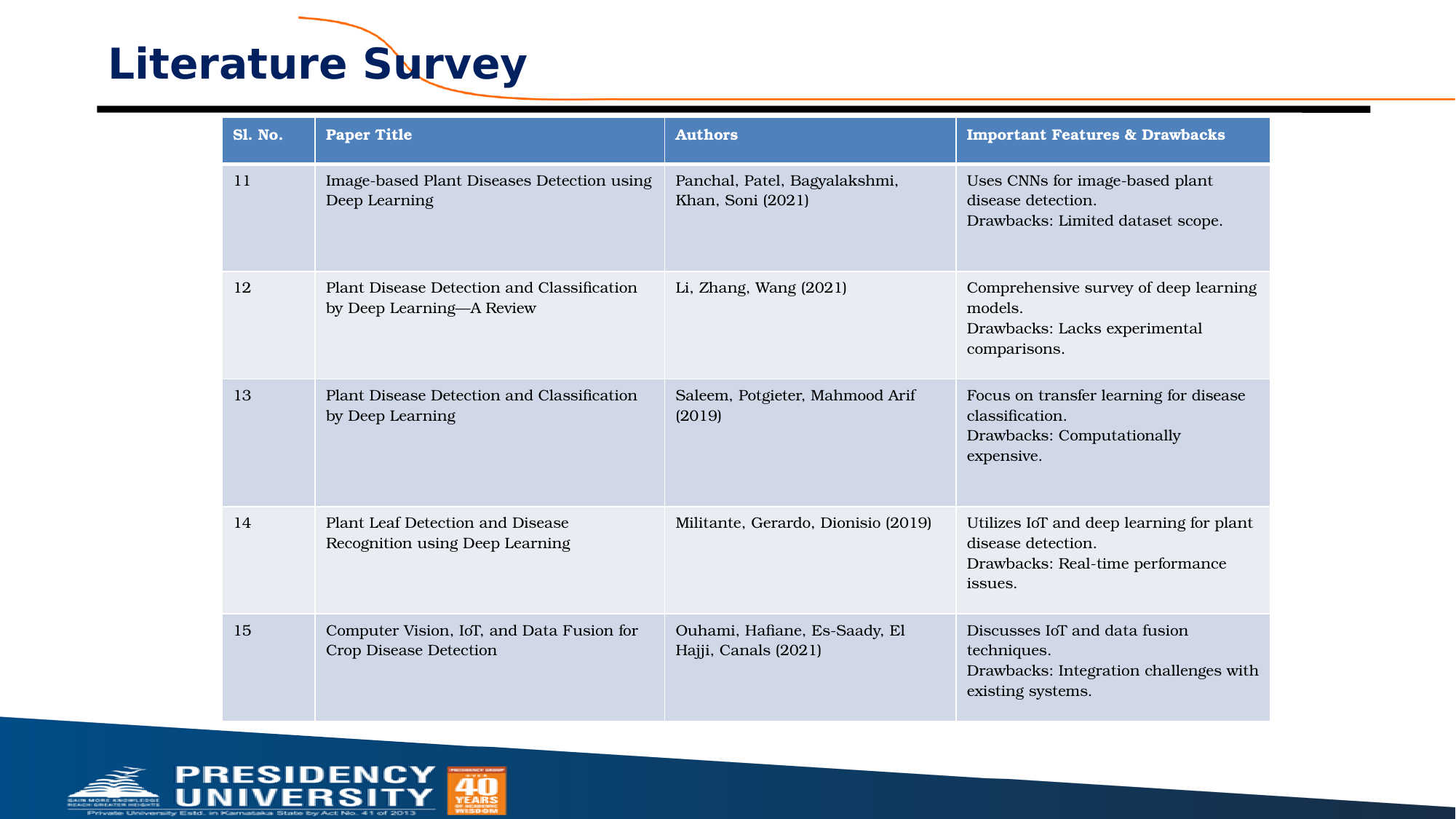

# Literature Survey
| Sl. No. | Paper Title | Authors | Important Features & Drawbacks |
| --- | --- | --- | --- |
| 11 | Image-based Plant Diseases Detection using Deep Learning | Panchal, Patel, Bagyalakshmi, Khan, Soni (2021) | Uses CNNs for image-based plant disease detection. Drawbacks: Limited dataset scope. |
| 12 | Plant Disease Detection and Classification by Deep Learning—A Review | Li, Zhang, Wang (2021) | Comprehensive survey of deep learning models. Drawbacks: Lacks experimental comparisons. |
| 13 | Plant Disease Detection and Classification by Deep Learning | Saleem, Potgieter, Mahmood Arif (2019) | Focus on transfer learning for disease classification. Drawbacks: Computationally expensive. |
| 14 | Plant Leaf Detection and Disease Recognition using Deep Learning | Militante, Gerardo, Dionisio (2019) | Utilizes IoT and deep learning for plant disease detection. Drawbacks: Real-time performance issues. |
| 15 | Computer Vision, IoT, and Data Fusion for Crop Disease Detection | Ouhami, Hafiane, Es-Saady, El Hajji, Canals (2021) | Discusses IoT and data fusion techniques. Drawbacks: Integration challenges with existing systems. |